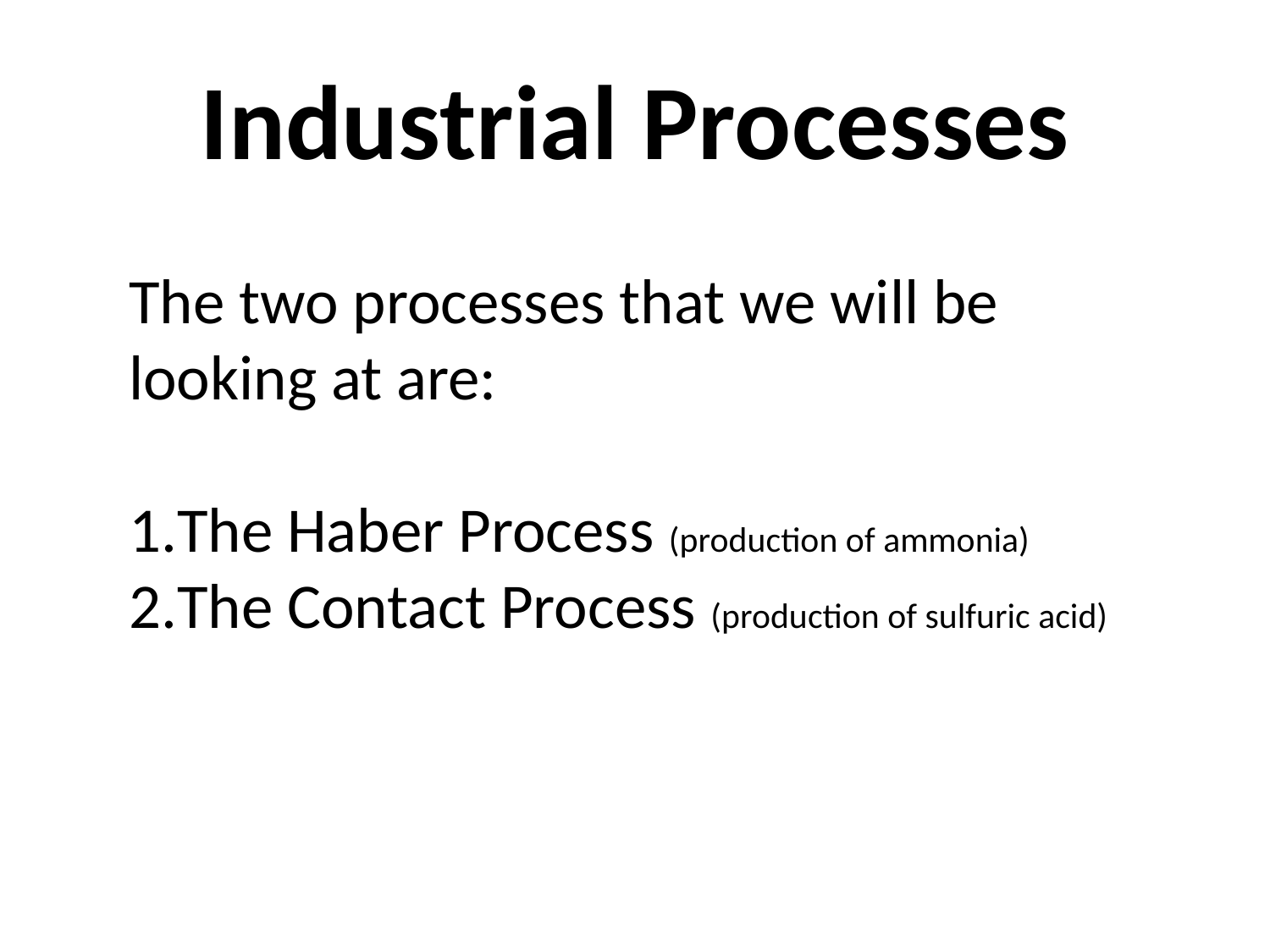

# Industrial Processes
The two processes that we will be looking at are:

The Haber Process (production of ammonia)
The Contact Process (production of sulfuric acid)